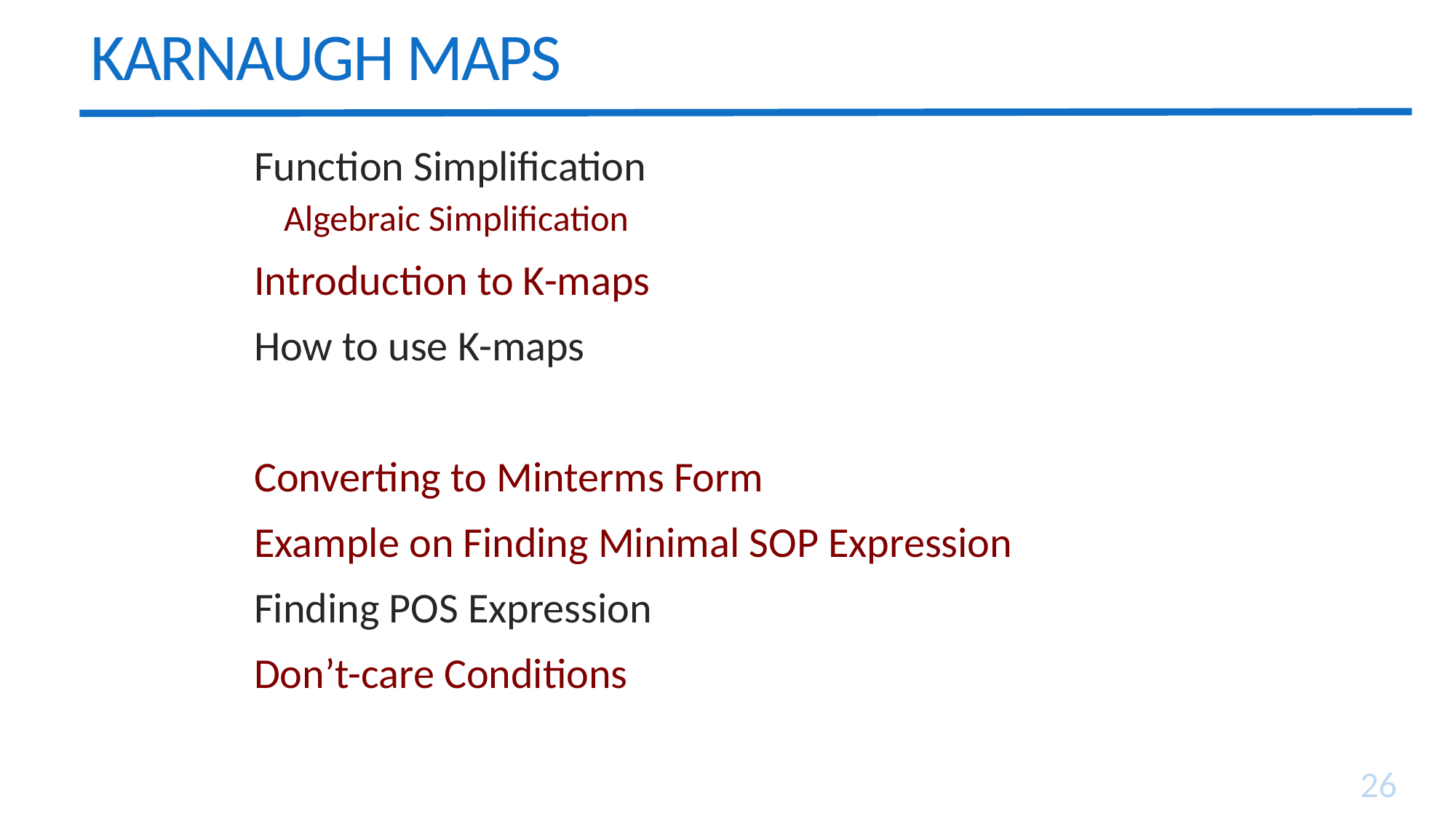

# KARNAUGH MAPS
Function Simplification
Algebraic Simplification
Introduction to K-maps
How to use K-maps

Converting to Minterms Form
Example on Finding Minimal SOP Expression
Finding POS Expression
Don’t-care Conditions
26